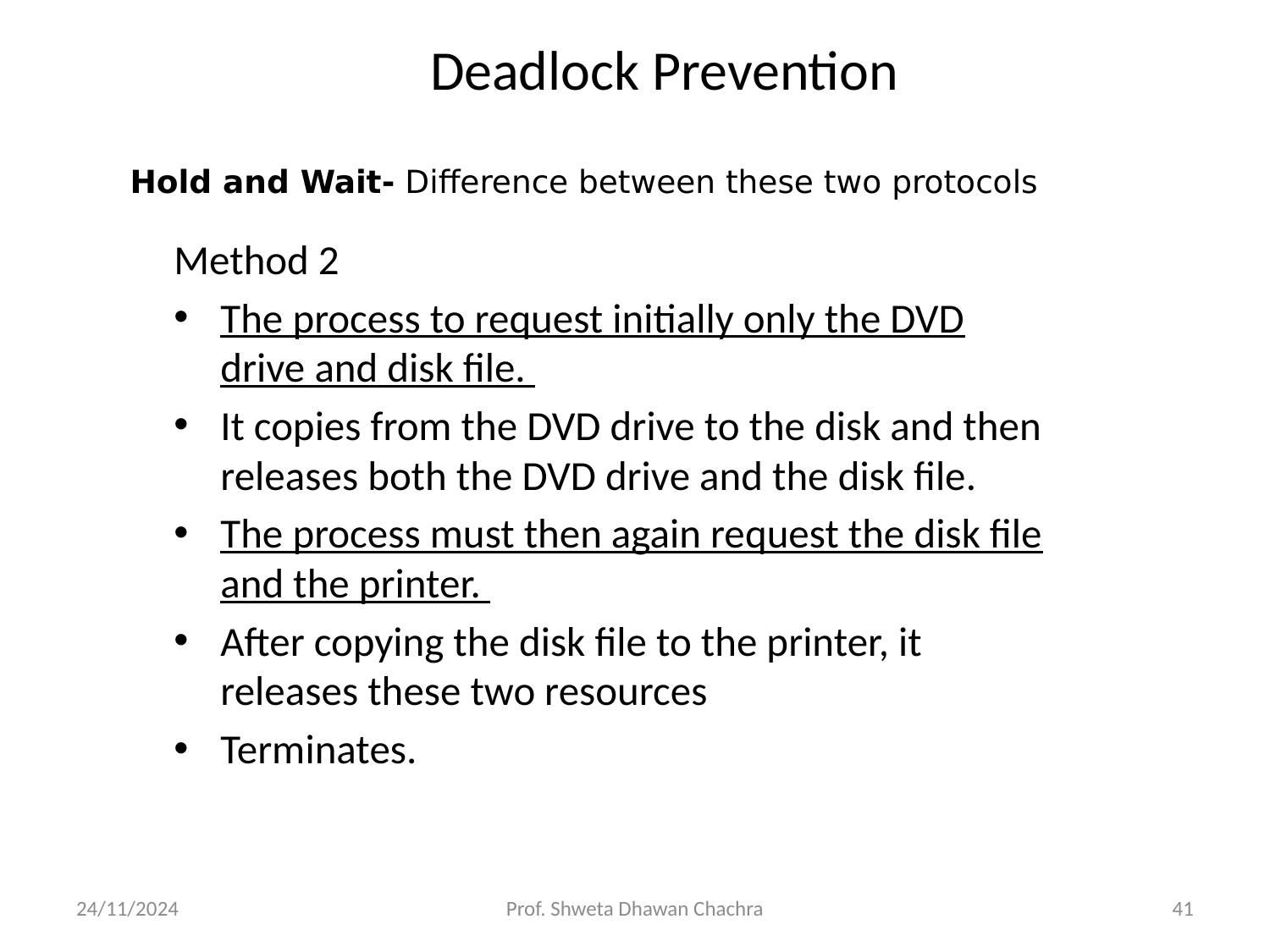

# Deadlock Prevention
Hold and Wait- Difference between these two protocols
Method 2
The process to request initially only the DVD drive and disk file.
It copies from the DVD drive to the disk and then releases both the DVD drive and the disk file.
The process must then again request the disk file and the printer.
After copying the disk file to the printer, it releases these two resources
Terminates.
24/11/2024
Prof. Shweta Dhawan Chachra
41